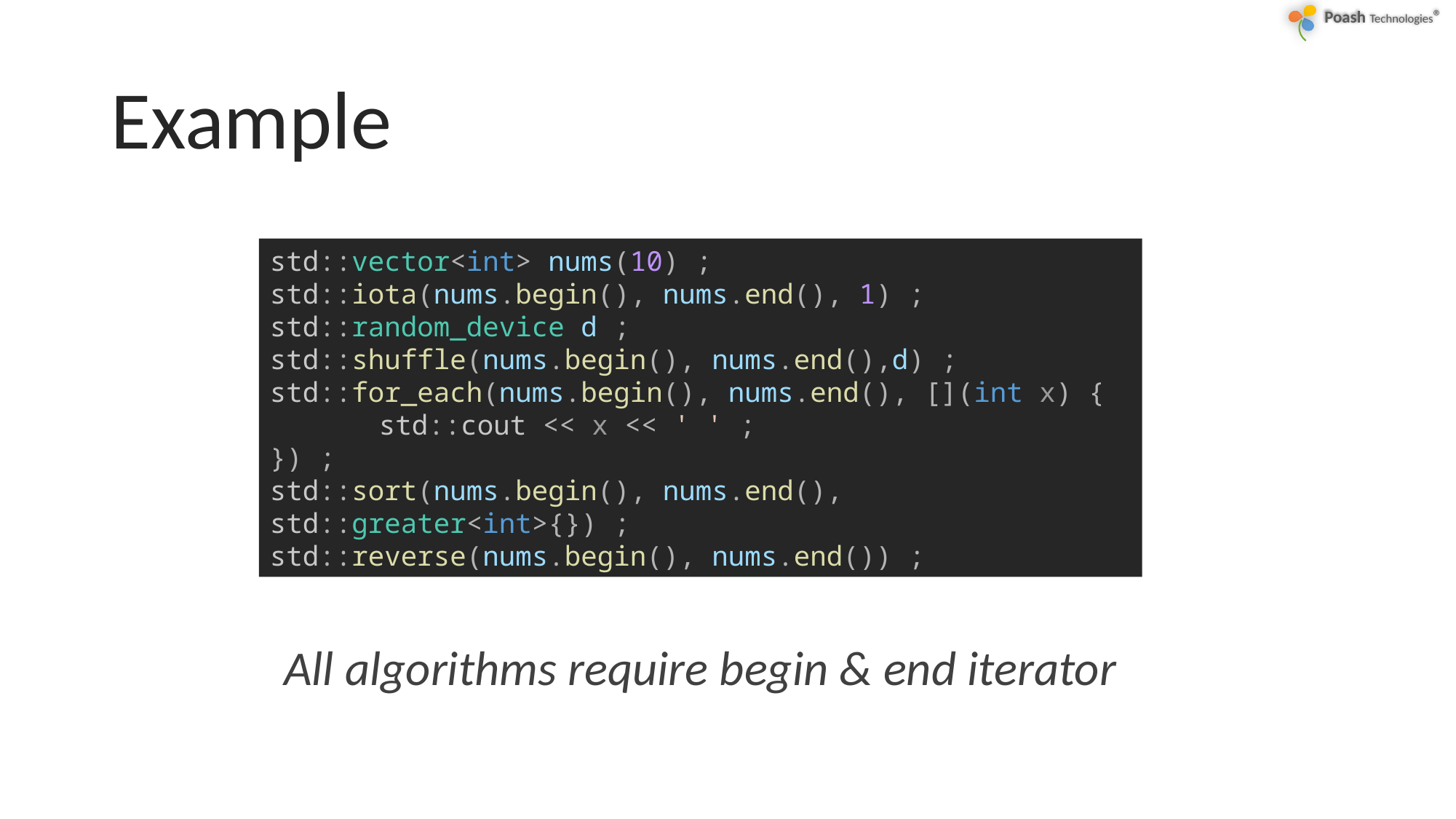

# Example
std::vector<int> nums(10) ;
std::iota(nums.begin(), nums.end(), 1) ;
std::random_device d ;
std::shuffle(nums.begin(), nums.end(),d) ;
std::for_each(nums.begin(), nums.end(), [](int x) {
	std::cout << x << ' ' ;
}) ;
std::sort(nums.begin(), nums.end(), std::greater<int>{}) ;
std::reverse(nums.begin(), nums.end()) ;
All algorithms require begin & end iterator